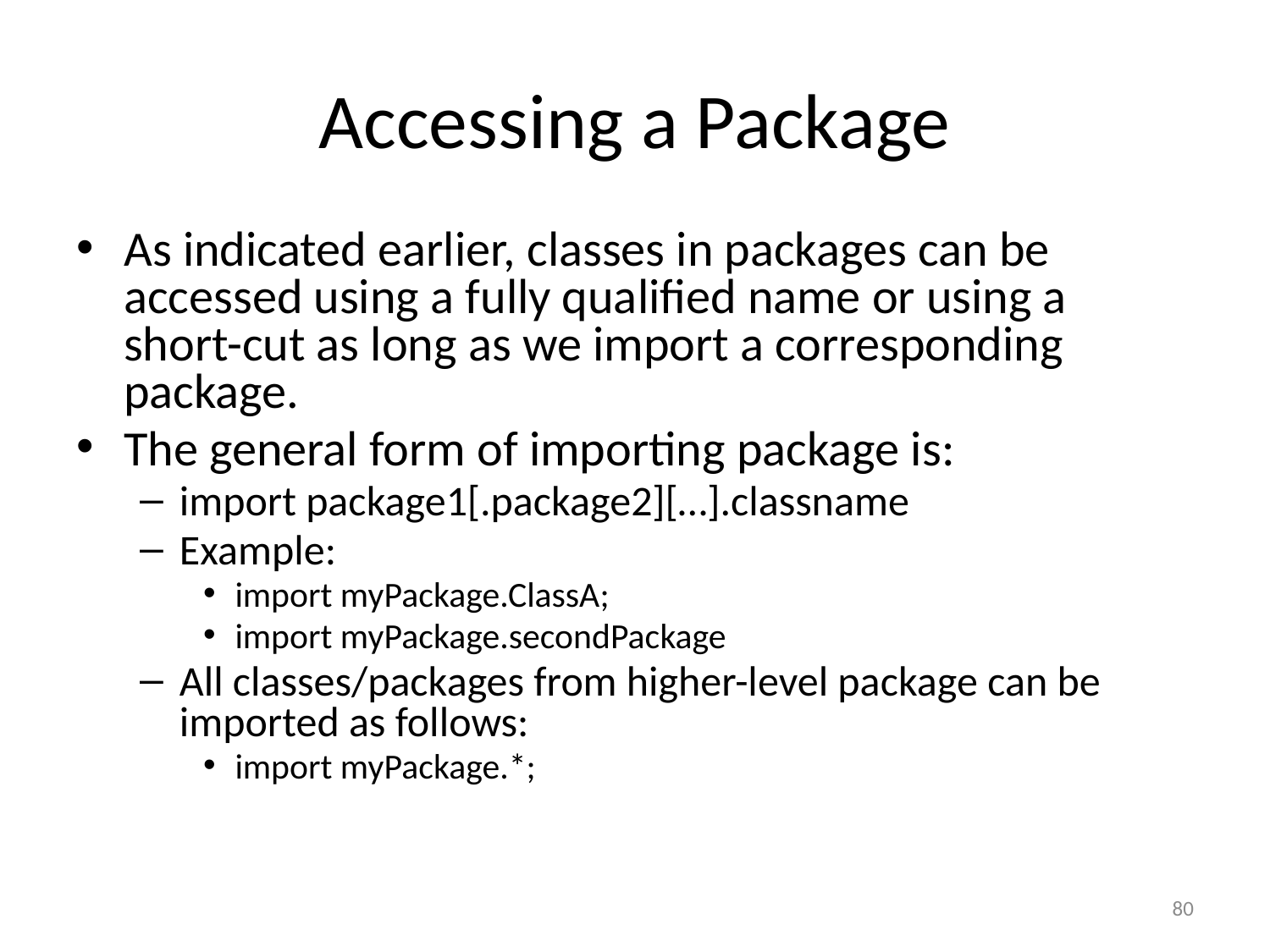

# Accessing a Package
As indicated earlier, classes in packages can be accessed using a fully qualified name or using a short-cut as long as we import a corresponding package.
The general form of importing package is:
import package1[.package2][…].classname
Example:
import myPackage.ClassA;
import myPackage.secondPackage
All classes/packages from higher-level package can be imported as follows:
import myPackage.*;
80